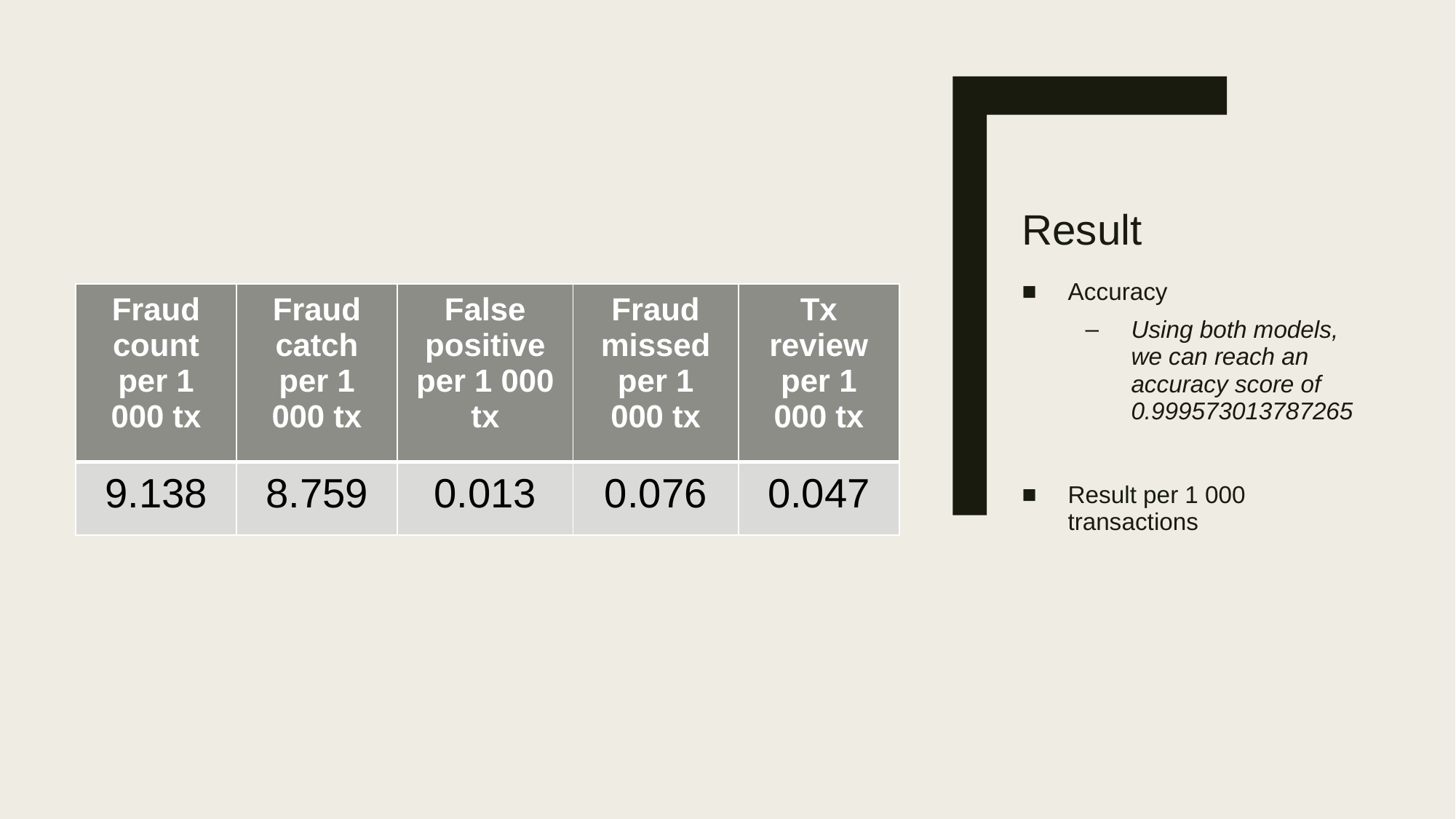

# Result
Accuracy
Using both models, we can reach an accuracy score of  0.999573013787265

Result per 1 000 transactions

| Fraud count per 1 000 tx | Fraud catch per 1 000 tx | False positive per 1 000 tx | Fraud missed per 1 000 tx | Tx review per 1 000 tx |
| --- | --- | --- | --- | --- |
| 9.138 | 8.759 | 0.013 | 0.076 | 0.047 |